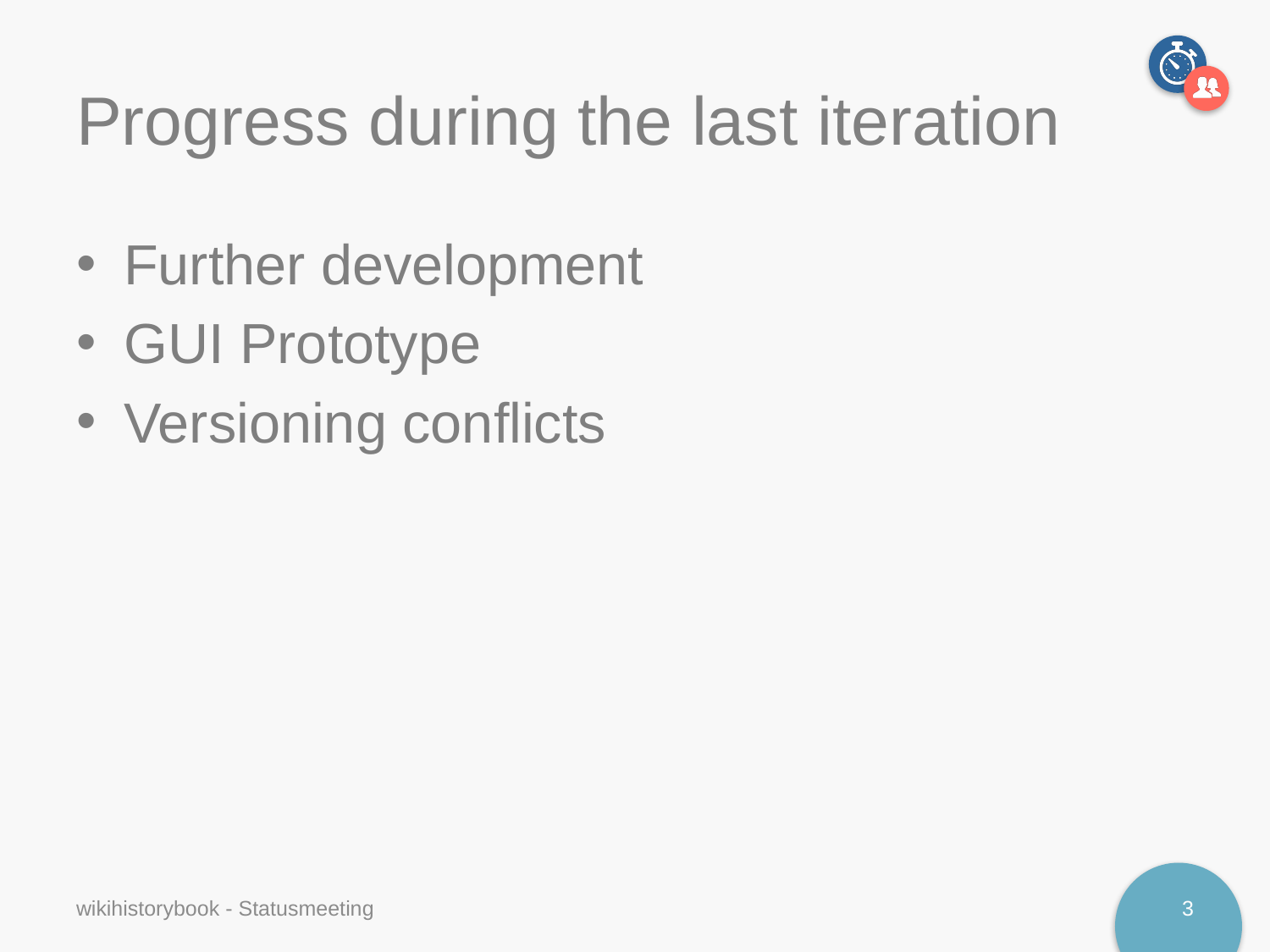

# Progress during the last iteration
Further development
GUI Prototype
Versioning conflicts

wikihistorybook - Statusmeeting
3